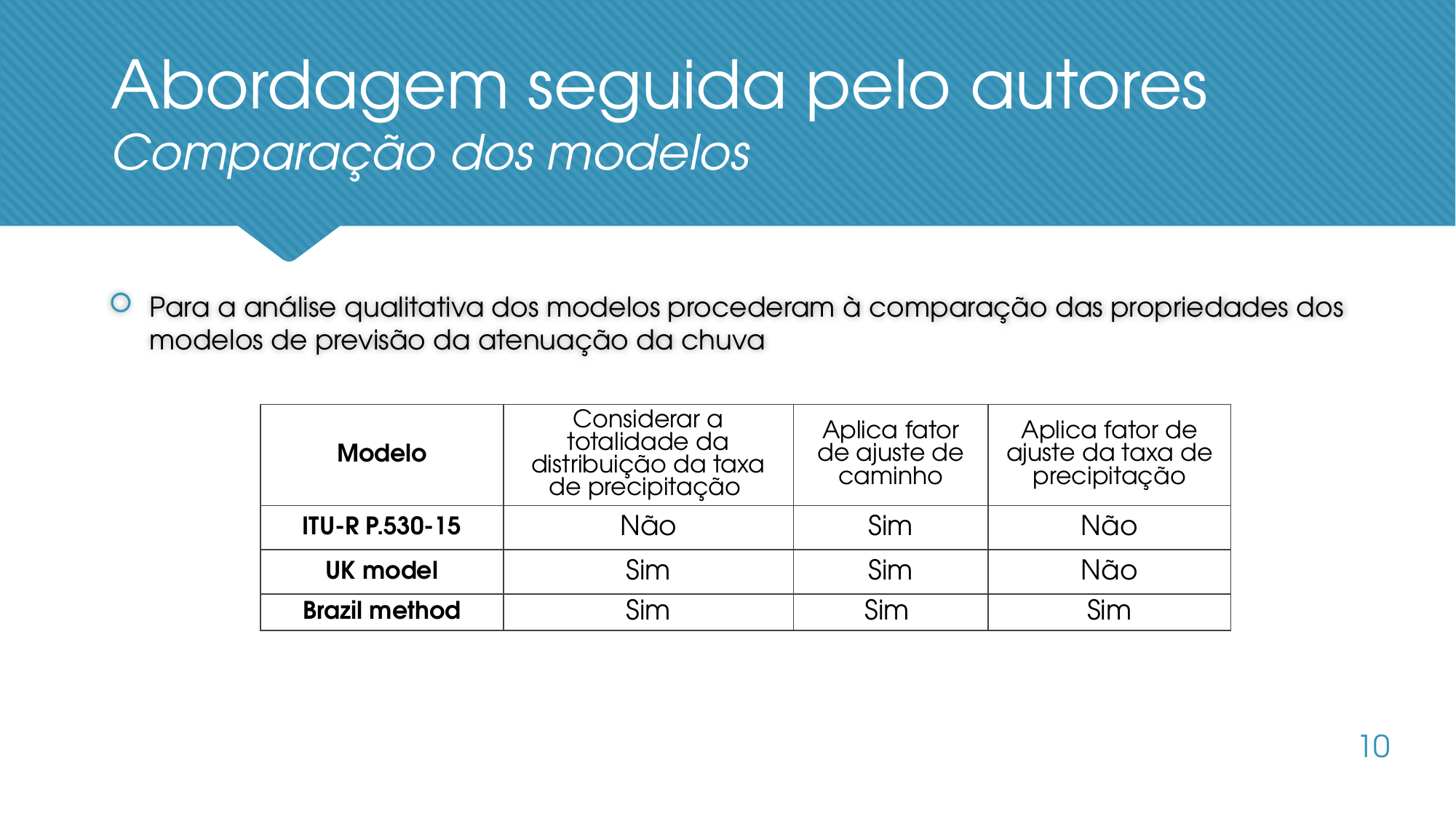

Abordagem seguida pelo autores
Comparação dos modelos
Para a análise qualitativa dos modelos procederam à comparação das propriedades dos modelos de previsão da atenuação da chuva

| Modelo | Considerar a totalidade da distribuição da taxa de precipitação | Aplica fator de ajuste de caminho | Aplica fator de ajuste da taxa de precipitação |
| --- | --- | --- | --- |
| ITU-R P.530-15 | Não | Sim | Não |
| UK model | Sim | Sim | Não |
| Brazil method | Sim | Sim | Sim |
10